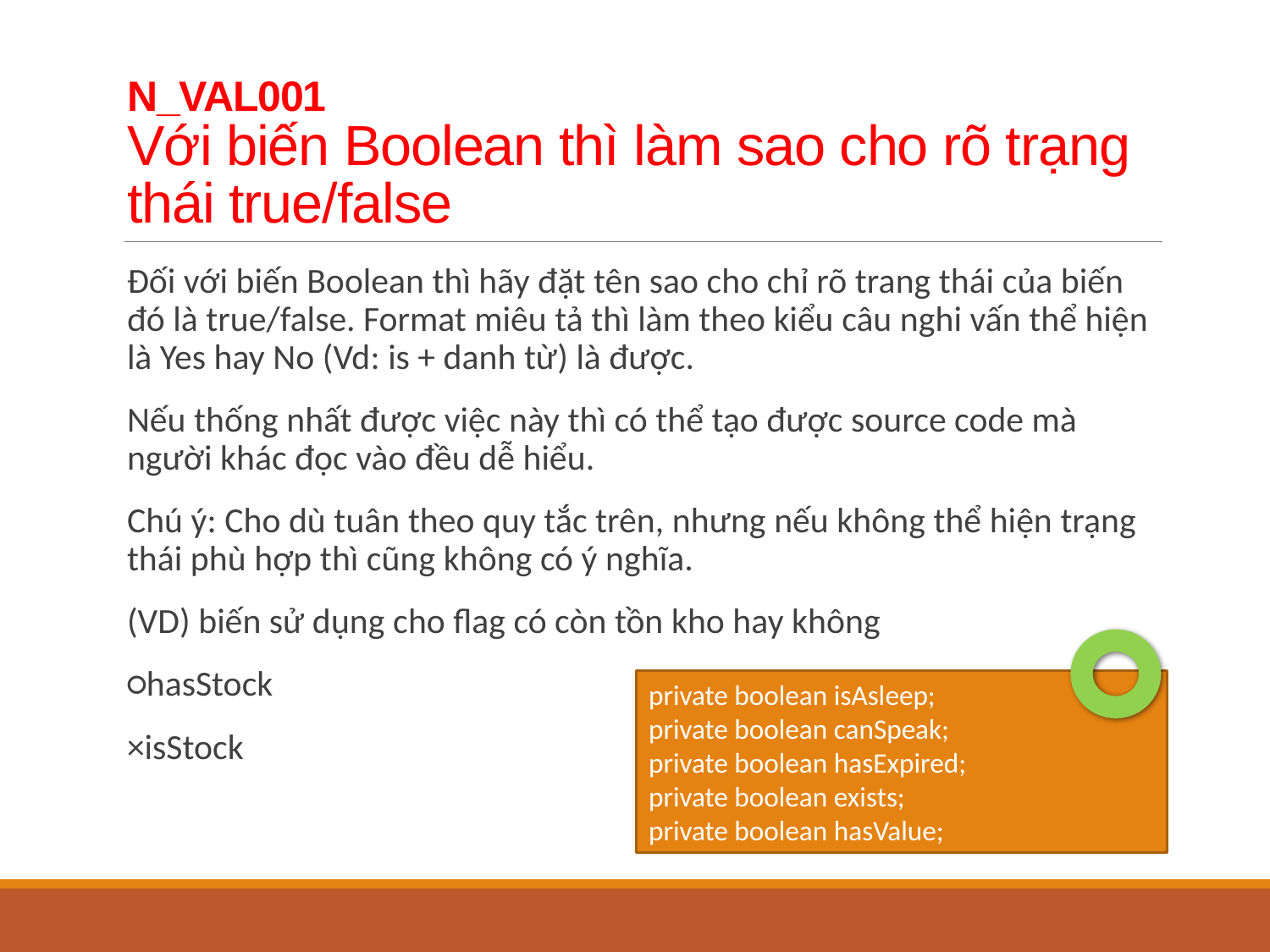

# N_VAL001 Với biến Boolean thì làm sao cho rõ trạng thái true/false
Đối với biến Boolean thì hãy đặt tên sao cho chỉ rõ trang thái của biến đó là true/false. Format miêu tả thì làm theo kiểu câu nghi vấn thể hiện là Yes hay No (Vd: is + danh từ) là được.
Nếu thống nhất được việc này thì có thể tạo được source code mà người khác đọc vào đều dễ hiểu.
Chú ý: Cho dù tuân theo quy tắc trên, nhưng nếu không thể hiện trạng thái phù hợp thì cũng không có ý nghĩa.
(VD) biến sử dụng cho flag có còn tồn kho hay không
○hasStock
×isStock

private boolean isAsleep;
private boolean canSpeak;
private boolean hasExpired;
private boolean exists;
private boolean hasValue;